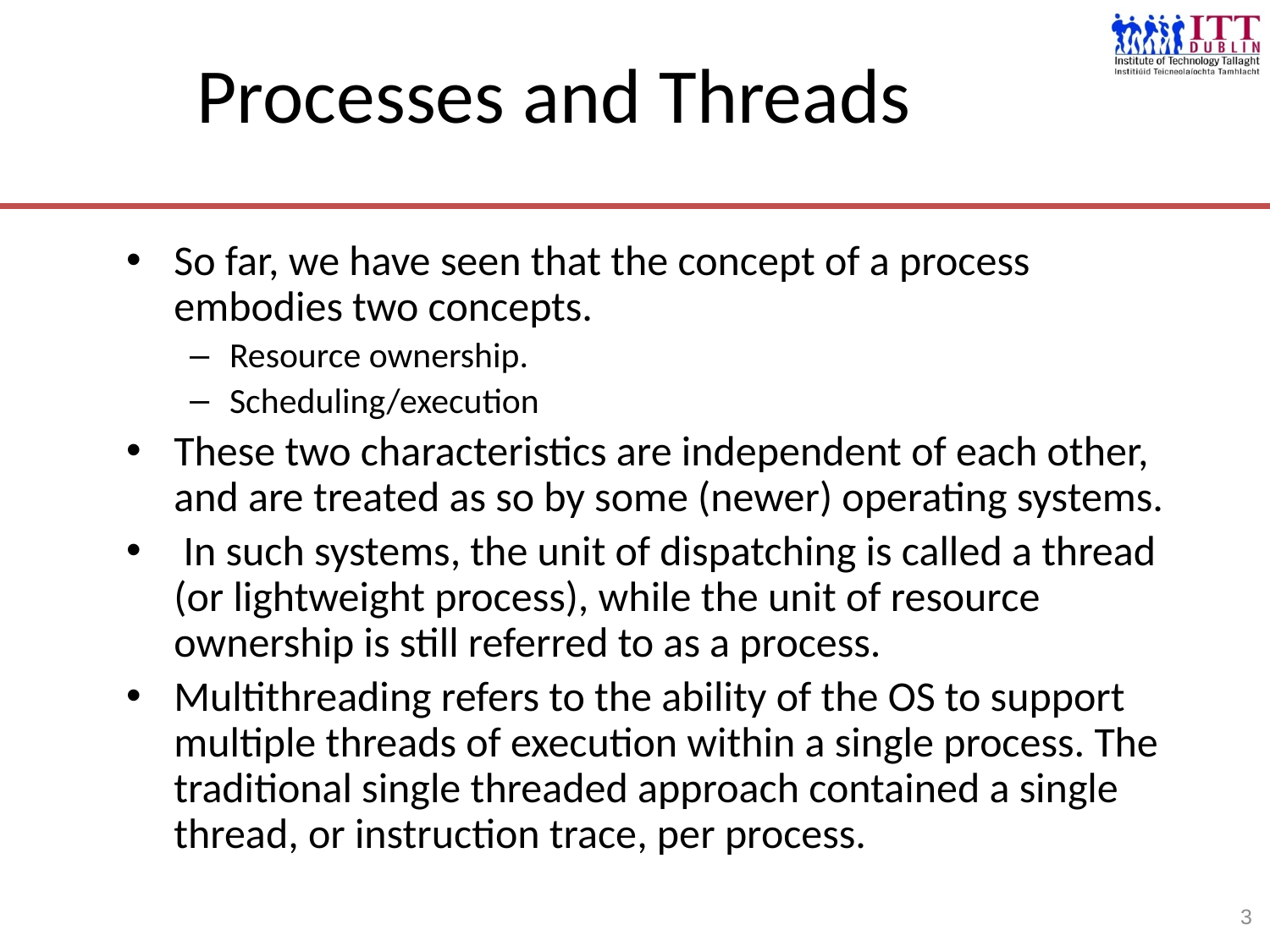

3
# Processes and Threads
So far, we have seen that the concept of a process embodies two concepts.
Resource ownership.
Scheduling/execution
These two characteristics are independent of each other, and are treated as so by some (newer) operating systems.
 In such systems, the unit of dispatching is called a thread (or lightweight process), while the unit of resource ownership is still referred to as a process.
Multithreading refers to the ability of the OS to support multiple threads of execution within a single process. The traditional single threaded approach contained a single thread, or instruction trace, per process.